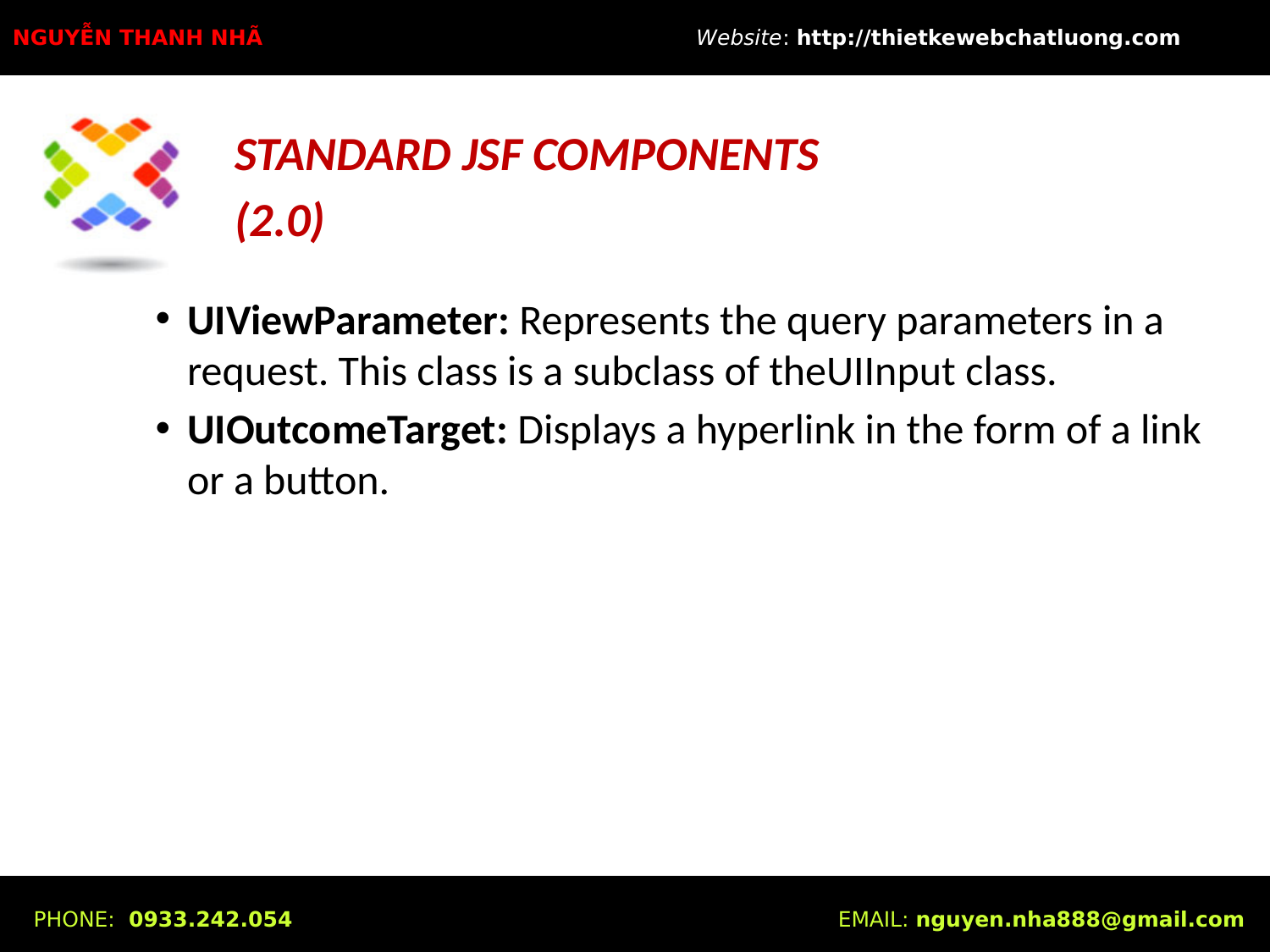

STANDARD JSF COMPONENTS
(2.0)

UIViewParameter: Represents the query parameters in a request. This class is a subclass of theUIInput class.
UIOutcomeTarget: Displays a hyperlink in the form of a link or a button.